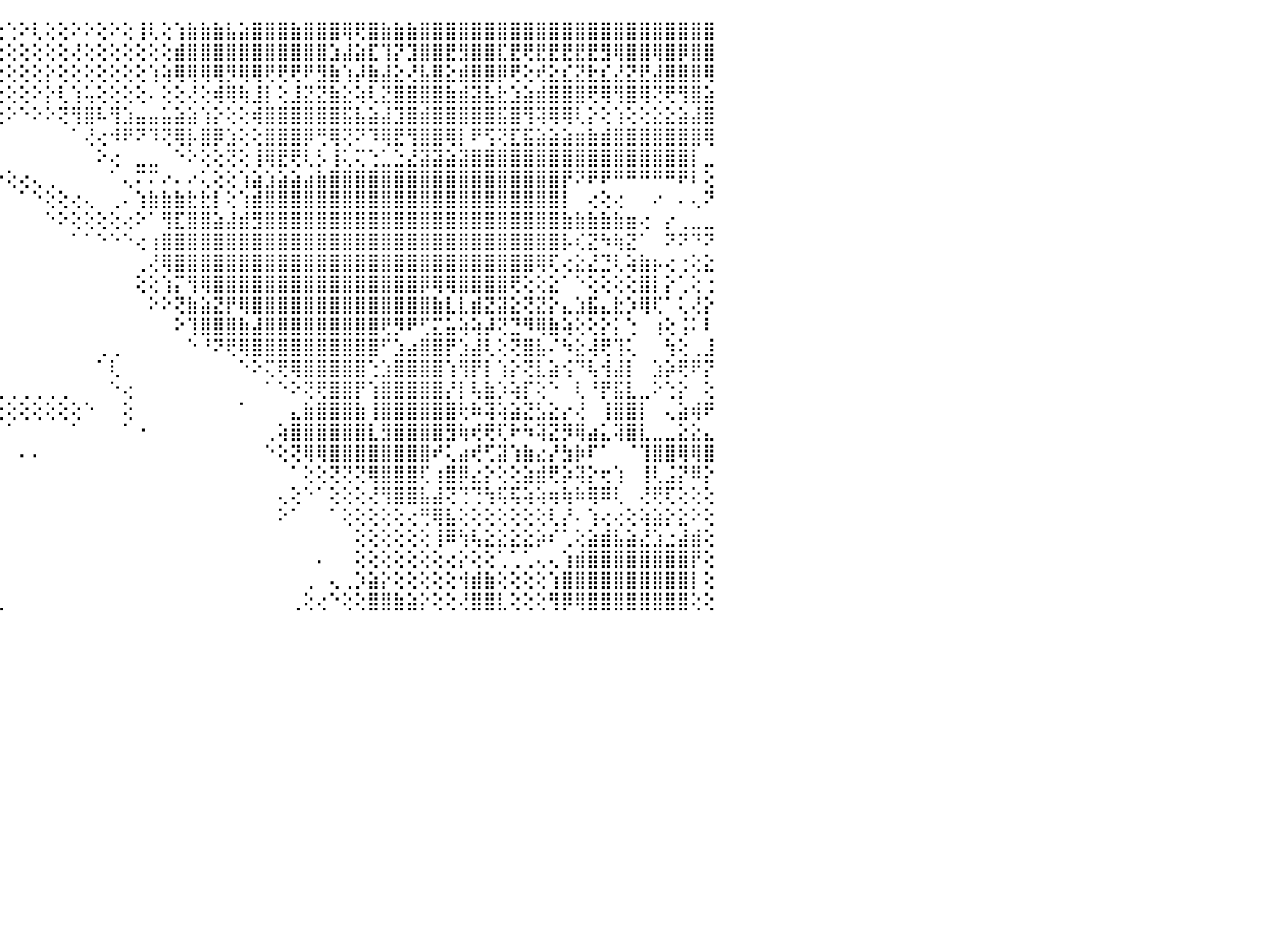

⢕⣿⣿⣿⣿⣿⡕⢕⢕⢰⢄⢕⢌⣕⢕⢕⢔⢕⢕⢸⣿⣿⢏⠀⠀⠀⠀⠀⠀⠀⠀⠀⠀⠀⠀⠀⠀⠐⠕⢜⢿⢇⢑⢕⢑⢑⠕⢇⢕⢕⠕⠕⢕⠕⢕⢸⢇⢕⢱⣷⣷⣷⣧⣵⣿⣿⣿⣷⣿⣿⣿⢿⢟⣿⣷⣷⣷⣿⣿⣿⣿⣿⣿⣿⣿⣿⣿⣿⣿⣿⣿⣿⣿⣿⣿⣿⣿⣿⣿⣿⠀
⢿⢿⣿⣿⣿⣿⡇⢁⢕⢕⠱⢠⡔⣷⢱⡇⢕⢕⢕⠜⣿⡇⠀⠀⠀⠀⠀⠀⠀⠀⠀⠀⠀⠀⠀⠀⠀⠀⠀⠁⢕⢕⢕⢕⢕⢕⢕⢕⢕⢕⢜⢕⢕⢕⢕⢕⢕⢕⣾⣿⣿⣿⣿⣿⣿⣿⣿⣿⣿⣿⣱⣼⣵⣏⢹⡝⣹⣿⣿⣟⣻⣿⣿⣏⣟⢟⣟⣟⣟⣟⣟⣻⢿⣿⣿⢿⣿⡿⣿⣿⠀
⢕⢸⣿⣿⣿⣿⡇⢕⢕⢕⢕⢜⣧⣿⣿⡇⢕⢕⢕⠀⣿⢕⠀⠀⠀⠀⠀⠀⠀⠀⠀⠀⠀⠀⠀⠀⠀⠀⠀⠀⠁⢕⢕⠕⢕⢕⢕⢕⡕⢕⢕⢕⢕⢕⢕⢕⢱⢵⢿⢿⢿⢿⡻⢿⢿⢟⢟⢟⠟⣻⣷⢱⡼⣷⣼⣕⢜⣧⣿⣕⣾⣿⣿⡿⢟⢕⢞⣕⣎⣝⣗⣎⣜⣝⣟⣼⣿⣿⣿⢿⠀
⢕⢸⣿⣿⣿⣿⣷⢕⢕⢕⢕⢕⡿⢸⡏⡇⢕⢕⢕⢄⢻⡕⠀⠀⠀⢔⢀⢕⢄⢄⡄⢀⠀⠀⠀⢀⢔⢴⢀⠀⢀⢱⡇⢔⢔⢕⢕⠕⡕⢇⢱⢥⢕⢕⢕⢕⠄⢕⢕⢜⢕⢾⢿⢷⣸⡇⢕⣸⣝⣝⣷⣕⢵⢇⣝⣿⣿⣿⣿⣷⣾⣽⣧⣗⣱⣵⣾⣿⣿⣿⢟⢿⢻⣿⢿⢝⢟⢻⣿⣵⠀
⠓⠓⠛⢿⣿⣿⣿⡕⢕⢕⢕⢕⢑⢑⢕⢕⢕⢕⢱⢕⢸⣷⣄⡄⣰⢷⢷⢿⣿⣿⣿⣷⢄⠀⣱⣕⣜⣽⡇⠀⢕⢼⡇⢕⢕⠕⠑⠕⠕⢝⢻⣿⠧⢻⣱⣤⣤⣥⣵⣵⢱⡕⢕⢕⢾⣿⣿⣿⣿⣿⣿⣯⣧⣵⣼⣹⣿⣾⣿⣿⣿⣿⣿⣯⣿⢻⢽⢿⢿⢇⡕⢕⢱⢕⢕⣕⣕⣵⣼⣿⠀
⡄⣤⣤⢄⢝⢹⣿⡇⢕⢕⣵⣵⢕⢕⢕⢕⠕⢇⢑⠕⢸⣿⣿⣧⣕⢕⢕⢕⢸⣿⣿⣿⣧⢕⣿⣿⣿⣿⣷⣕⣕⢟⢇⠀⠀⠀⠀⠀⠀⠀⠁⢜⢔⠺⠟⠝⠹⢝⢿⡧⣿⡿⣱⢕⢕⣿⣿⣿⡿⢛⢿⢝⠝⠹⢿⣟⢻⣿⣿⢿⡇⠟⢫⢝⣏⣯⣵⣵⣵⣶⣷⣾⣿⣿⣿⣿⣿⣿⣿⢿⠀
⣿⣿⣿⣿⣿⣿⢏⢇⢲⢀⣿⣟⢕⢕⡕⢅⠑⠑⠑⠕⢕⣿⣿⣿⣿⣿⣿⣷⣿⣿⣿⣿⣿⣿⣿⣿⣷⣿⣿⣿⣿⣷⠑⢄⠀⠀⠀⠀⠀⠀⠀⠀⠕⢔⠀⣀⣀⠀⠑⠕⢕⢕⢝⢕⢸⢿⣟⢟⢇⡣⢸⢅⢍⢑⣁⣑⣜⣽⣽⣵⣽⣿⣿⣿⣿⣿⣿⣿⣿⣿⣿⣿⣿⣿⣿⣿⣿⣿⡇⣀⠀
⢿⠿⢿⢿⠿⢟⢕⢕⠀⠘⢁⠁⢷⠁⠈⠉⠁⠑⠑⠑⢜⣗⣕⣝⢝⢿⡿⢿⢻⢿⣿⣿⣿⣿⢿⢟⢻⣿⣿⣿⣿⡏⠀⠑⠑⢕⢔⢄⢀⠀⠀⠀⠀⠁⢄⠍⠍⠔⠄⠔⢅⢕⢕⢱⣵⣱⣵⣵⣴⣷⣿⣿⣿⣿⣿⣿⣿⣿⣿⣿⣿⣿⣿⣿⣿⣿⣿⣿⡟⠝⠟⠟⠛⠛⠛⠛⠛⠟⠇⢕⠀
⠒⢓⢑⠑⠁⢁⣕⣕⣵⣵⣵⣷⣗⢔⣅⣕⣕⣄⣅⣱⡕⠞⠻⠿⢇⢕⠁⠗⡟⢇⢜⢝⢕⢕⢕⢕⢕⣿⣿⣿⣿⢇⠀⠀⠀⠀⠁⠑⢕⢕⢔⢄⠀⢀⠄⢱⣷⣷⣷⣗⣗⡇⢕⢱⣾⣿⣿⣿⣿⣿⣿⣿⣿⣿⣿⣿⣿⣿⣿⣿⣿⣿⣿⣿⣿⣿⣿⣿⡇⠀⢔⢕⢔⠀⠀⠔⠀⠄⢄⠝⠀
⡄⣄⣄⣄⣄⣵⣾⣿⣿⣿⣿⣿⣿⣿⣿⣿⣿⣿⣿⣯⣕⢜⢝⢗⢕⠀⠀⠀⠘⠑⢕⢕⢕⠑⠑⢕⢕⢿⣿⣿⡟⠀⠀⠀⠀⠀⠀⠀⠑⠕⢕⢕⢕⢕⢔⠕⠁⢻⣏⣿⣿⣵⣼⣾⣻⣿⣿⣿⣿⣿⣿⣿⣿⣿⣿⣿⣿⣿⣿⣿⣿⣿⣿⣿⣿⣿⣿⣿⣷⣷⣷⣷⣷⣶⢔⠀⡔⢀⣀⣀⠀
⣿⣿⣿⣿⣿⣿⣿⣿⣿⣿⣿⣿⣿⣿⣿⣿⣿⣿⣿⣿⣯⣵⣶⣶⢕⠀⠀⠀⠀⠀⠀⠀⠀⠀⠀⢀⢕⢜⣻⢟⠁⠀⠀⠀⠀⠀⠀⠀⠀⠀⠁⠁⠑⠑⠑⢔⢰⣿⣿⣿⣿⣿⣿⣿⣿⣿⣿⣿⣿⣿⣿⣿⣿⣿⣿⣿⣿⣿⣿⣿⣿⣿⣿⣿⣿⣿⣿⣿⡧⢎⣝⠳⢷⣝⠁⠀⠝⠝⠙⠝⠀
⣿⣿⣿⣿⣿⣿⣿⣿⣿⣿⣿⣿⣿⣿⣿⣿⣿⣿⣿⣿⣿⣿⣿⡿⠵⣑⡆⠀⠀⠀⠀⠀⠀⠀⠀⢱⣷⣷⣷⡇⠀⠀⠀⠀⠀⠀⠀⠀⠀⠀⠀⠀⠀⠀⠀⢀⢜⢿⣿⣿⣿⣿⣿⣿⣿⣿⣿⣿⣿⣿⣿⣿⣿⣿⣿⣿⣿⣿⣿⣿⣿⣿⣿⣿⣿⣿⢿⢏⢔⣕⣜⣙⢇⢵⣷⡦⢔⢐⢕⣕⠀
⣿⣿⣿⣿⣿⣿⣿⣿⣿⣿⣿⣿⣿⣿⣿⣿⣿⣿⣿⣿⣿⣿⣿⢇⠓⠒⠀⠀⠀⠀⠀⠀⠀⠀⠀⢜⣿⣿⣿⠑⠀⠀⠀⠀⠀⠀⠀⠀⠀⠀⠀⠀⠀⠀⠀⢕⢕⢱⡍⢻⢿⣿⣿⣿⣿⣿⣿⣿⣿⣿⣿⣿⣿⣿⣿⣿⣿⡿⢿⢿⣿⣿⣿⣿⢟⢕⢕⣕⠁⠑⢕⢕⢕⢕⣿⡇⡕⢁⢕⢐⠀
⣿⣿⣿⣿⣿⣿⣿⣿⣿⣿⣿⣿⣿⣿⣿⣿⣿⣿⣿⣿⣿⣿⣿⣵⡄⠀⠀⠀⠀⠀⠀⠀⠀⠀⠀⡁⠸⢿⡟⠀⠀⠀⠀⠀⠀⠀⠀⠀⠀⠀⠀⠀⠀⠀⠀⠀⠕⠕⢝⣷⣵⣝⡟⢿⣿⣿⣿⣿⣿⣿⣿⣿⣿⣿⣿⣿⣿⣿⣷⣇⣇⣾⣝⣽⣕⢝⣝⡕⣄⣱⣯⣄⣗⡱⢿⢏⠁⢅⢜⡕⠀
⢿⢿⣿⣿⣿⣿⣿⣿⣿⣿⣿⣿⣿⣿⣿⣿⣿⣿⣿⣿⣿⣿⣿⡟⠁⠀⠀⠀⠀⠀⠀⠀⠀⠀⠀⢔⢔⢸⠝⢄⠀⠀⠀⠀⠀⠀⠀⠀⠀⠀⠀⠀⠀⠀⠀⠀⠀⠀⠕⢹⣿⣿⣿⣷⣼⣿⣿⣿⣿⣿⣿⣿⣿⣿⢟⡻⠟⢋⣍⣥⢵⢵⡼⢝⣙⠻⢿⣷⢵⢕⢕⡕⡅⢑⠀⢰⢕⢨⠅⠇⠀
⢕⢕⢜⢿⣿⣿⣿⣿⣿⣿⣿⣿⣿⣿⣿⣿⣿⣿⣿⣿⣿⣿⢟⠀⠀⠀⠀⠀⠀⠀⠀⠀⠀⠀⠀⠁⠑⢸⡀⢇⠀⠀⠀⠀⠀⠀⠀⠀⠀⠀⠀⠀⢀⢀⠀⠀⠀⠀⠀⠑⠘⠝⢟⢿⣿⣿⣿⣿⣿⣿⣿⣿⣿⣿⠋⣱⣴⣿⣿⡟⣱⣼⢇⢕⢝⣿⣧⠌⠳⣕⢼⢟⢹⢅⠀⠀⢳⢕⢀⣸⠀
⢕⢕⢕⠕⠹⣿⣿⣿⣿⣿⣿⣿⣿⣿⣿⣿⣿⣿⣿⣿⡿⠇⠀⠀⠀⠀⠀⠀⠀⠀⠀⠀⠀⠀⠀⣠⣅⣜⢿⡇⠀⠀⠀⠀⠀⠀⠀⠀⠀⠀⠀⠀⠁⢇⠀⠀⠀⠀⠀⠀⠀⠀⠀⠑⠕⢍⢟⢿⣿⣿⣿⣿⣿⢑⣱⣿⣿⣿⣿⢱⢻⡟⡇⢱⡕⢝⣇⣵⢪⠙⢧⢺⣼⡇⠀⣱⡵⢟⠟⡝⠀
⡕⢕⢇⢄⢀⣹⣿⣿⣿⣿⣿⣿⣿⣿⣿⣿⣿⣿⠟⠋⠁⠀⠀⠀⠀⠀⠀⠀⠀⠀⠀⠀⠀⠀⠀⣾⣿⣿⣿⣧⠀⠀⢀⢀⢀⢀⢀⢀⢀⢀⠀⠀⠀⠑⢔⠀⠀⠀⠀⠀⠀⠀⠀⠀⠀⠁⠑⠕⢝⢟⣿⣿⡟⢱⣿⣿⣿⣿⣿⡜⡇⢧⣷⡱⢵⡏⢕⠑⠀⢇⠘⡟⣯⣇⣀⠕⢑⡕⠀⢕⠀
⣿⣧⡕⠔⢁⢹⣿⣿⣿⣿⣿⣿⣿⢿⠏⠉⠉⠑⠀⠀⠀⠀⠀⠀⠀⠀⠀⠀⠀⠀⠀⠀⠀⠀⠀⣿⣿⣿⢿⢟⢇⢕⢕⢕⢕⢕⢕⢕⢕⢕⢕⠑⠀⠀⢕⠀⠀⠀⠀⠀⠀⠀⠀⠁⠀⠀⠀⣄⣷⣿⣿⣿⣷⢸⣿⣿⣿⣿⣿⣿⢗⠷⢽⢵⣵⣝⣣⣕⡔⢜⠀⢸⣿⣿⡇⠀⢄⣵⢾⠟⠀
⣿⣿⣿⣇⢕⢕⢿⣿⣿⣿⣿⡿⢕⠀⠀⠀⠀⠀⠀⠀⠀⠀⠀⠀⠀⠀⠀⣀⣤⡄⠀⠀⠀⠀⠀⣿⡟⠑⠁⠀⠁⠁⠁⠁⠁⠁⠀⠀⠀⠀⠁⠀⠀⠀⠁⠐⠀⠀⠀⠀⠀⠀⠀⠀⠀⢀⢵⣿⣿⣿⣿⣿⣿⣇⣻⣿⣿⣿⣿⣻⢷⢞⢟⢏⠗⠳⢽⣝⡻⢿⣴⣅⢽⣿⣇⣀⣀⣕⣕⣄⠀
⣿⣿⣿⣿⣧⡕⠘⢹⣿⣟⣵⣵⡅⠀⠀⠀⠀⠀⢀⠀⠀⠀⠀⠀⠀⠀⣸⣿⣿⣿⠀⠀⠀⠀⠀⣿⠑⠀⠀⠀⠀⠀⠀⠀⠀⠀⠄⠄⠀⠀⠀⠀⠀⠀⠀⠀⠀⠀⠀⠀⠀⠀⠀⠀⠀⠑⢕⢝⢿⢿⣿⣿⣿⣿⣿⣿⣿⣿⠞⢅⣴⢞⢋⣽⢱⣷⣔⡜⣳⡷⠏⠁⠀⠈⢹⣿⣿⢿⢿⣿⠀
⣿⣿⣿⣿⣿⣧⢀⠸⣿⣿⣿⣿⣿⠀⠀⠀⠀⠀⢀⢄⢄⣤⡤⢔⢕⡕⢻⣿⣿⣿⠐⠀⠀⠀⠀⣿⠀⠀⠀⠀⠀⠀⠀⠀⠀⠀⠀⠀⠀⠀⠀⠀⠀⠀⠀⠀⠀⠀⠀⠀⠀⠀⠀⠀⠀⠀⠀⠁⢕⢕⢝⢝⢝⢿⣿⣿⣿⢏⢰⣿⡿⣔⡕⢕⢕⣵⣾⢟⡵⢽⡕⢖⢱⠀⢸⢇⣨⡝⠿⡕⠀
⣿⣿⣿⡿⢯⣿⢇⢔⢕⢜⢝⢟⢟⢠⢔⡕⢰⣾⣿⢟⢜⢅⠔⠑⠁⠉⢸⣿⣿⣿⠀⠀⠀⠀⠀⢇⠀⠀⠀⠀⠀⠀⠀⠀⠀⠀⠀⠀⠀⠀⠀⠀⠀⠀⠀⠀⠀⠀⠀⠀⠀⠀⠀⠀⠀⠀⢄⢕⠑⠁⢕⢕⢕⢜⢻⣿⣿⣧⣼⢝⢙⢙⢳⢯⢯⢵⢵⢶⢷⠷⢿⠿⢇⠀⢜⢟⢏⢕⢕⢕⠀
⣿⣏⣝⣕⡞⣱⢗⢟⠧⣇⢕⢕⢕⢕⢕⢕⢕⢙⢝⢄⠁⠀⠀⠀⢀⠄⠺⢿⢿⡇⠀⠀⠀⢀⠔⠀⠀⢀⢀⢄⢔⣕⢁⠀⠀⠀⠀⠀⠀⠀⠀⠀⠀⠀⠀⠀⠀⠀⠀⠀⠀⠀⠀⠀⠀⠀⠕⠁⠀⠀⠁⢕⢕⢕⢕⢕⢔⢛⢿⣧⢕⢕⢕⢕⢕⢕⢕⢇⡜⠄⢱⢔⢔⢕⢵⣵⡕⣕⠕⢕⠀
⣿⣿⣹⢏⢕⢕⢕⠕⣾⣿⣿⣷⣧⣕⡕⢕⢜⢕⢑⠑⠐⠐⠀⢄⠀⢐⠀⠄⢀⢁⢀⠀⠐⠀⠀⢀⣄⣵⣷⣿⣿⢟⢕⠀⠀⠀⠀⠀⠀⠀⠀⠀⠀⠀⠀⠀⠀⠀⠀⠀⠀⠀⠀⠀⠀⠀⠀⠀⠀⠀⠀⠀⢕⢕⢕⢕⢕⢕⢸⠿⢳⢧⣕⣕⣕⣕⡵⠎⢁⢕⣵⣾⣧⣵⣜⣱⣐⣼⣾⢕⠀
⣿⣿⡟⢕⢕⢕⢑⣼⣿⣿⣿⣿⣿⣿⣿⣷⣧⣕⡔⢀⢀⠀⠀⠀⠑⠐⠕⠁⠁⠁⠑⠀⠀⠀⠀⠑⢝⣿⣿⢿⢇⠕⠁⠀⠀⠀⠀⠀⠀⠀⠀⠀⠀⠀⠀⠀⠀⠀⠀⠀⠀⠀⠀⠀⠀⠀⠀⠀⠀⠄⠀⠀⢕⢕⢕⢕⢕⢕⢕⢔⡕⢕⢕⢁⢁⢁⢄⢄⢱⣾⣿⣿⣿⣿⣿⣿⣿⣿⡟⢕⠀
⣿⣿⢕⢕⢕⢱⣾⢿⢿⣟⣟⣟⣟⣟⣟⡿⣿⣿⣿⣿⣷⣵⣔⢔⢄⢀⢀⠀⢄⠀⢠⡤⠀⠀⠀⠀⢘⢕⢕⣕⣥⣄⢀⠀⠀⠀⠀⠀⠀⠀⠀⠀⠀⠀⠀⠀⠀⠀⠀⠀⠀⠀⠀⠀⠀⠀⠀⠀⢀⠀⢄⢀⡱⣵⡕⢕⢕⢕⢕⢕⢺⣾⣷⢕⢕⢕⢕⢱⣿⣿⣿⣿⣿⣿⣿⣿⣿⣿⡇⢕⠀
⣿⣿⢇⣕⣵⣾⣾⣿⣿⣿⣿⣿⣿⣿⣿⣿⣿⣿⣿⣿⣿⣿⣿⣿⣷⣧⣕⡄⢀⠀⠀⠀⠀⠀⣀⣴⣷⣾⣿⣿⣿⣿⣿⣆⢀⠀⠀⠀⠀⠀⠀⠀⠀⠀⠀⠀⠀⠀⠀⠀⠀⠀⠀⠀⠀⠀⠀⢀⢕⢔⠑⢕⢕⣿⣿⣷⣵⡕⢕⢕⢜⣿⣿⣇⢕⢕⢕⢻⡿⢿⣿⣿⣿⣿⣿⣿⣿⣿⢕⢕⠀
⠀⠀⠀⠀⠀⠀⠀⠀⠀⠀⠀⠀⠀⠀⠀⠀⠀⠀⠀⠀⠀⠀⠀⠀⠀⠀⠀⠀⠀⠀⠀⠀⠀⠀⠀⠀⠀⠀⠀⠀⠀⠀⠀⠀⠀⠀⠀⠀⠀⠀⠀⠀⠀⠀⠀⠀⠀⠀⠀⠀⠀⠀⠀⠀⠀⠀⠀⠀⠀⠀⠀⠀⠀⠀⠀⠀⠀⠀⠀⠀⠀⠀⠀⠀⠀⠀⠀⠀⠀⠀⠀⠀⠀⠀⠀⠀⠀⠀⠀⠀⠀